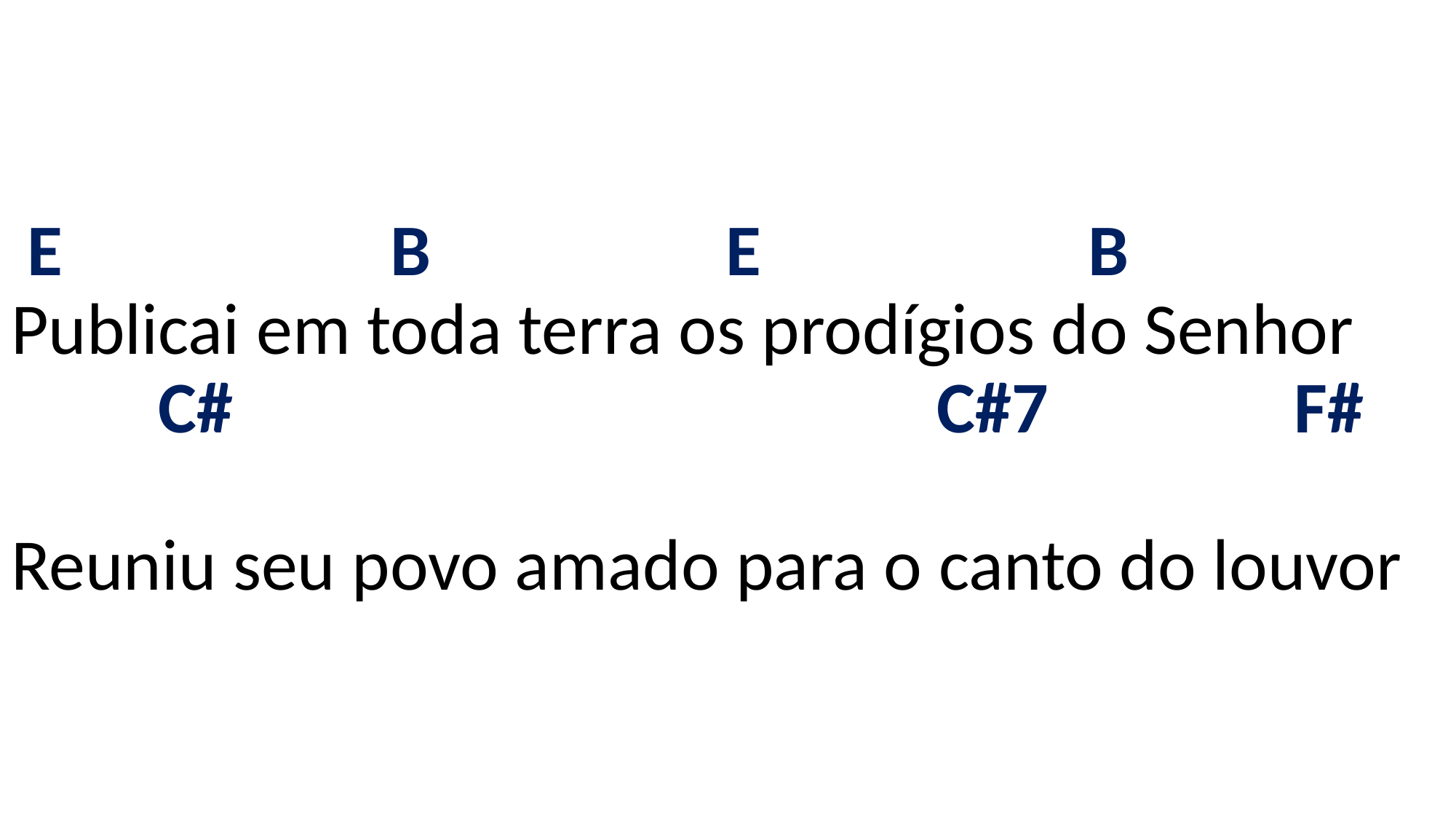

# E                    B                  E                    B Publicai em toda terra os prodígios do Senhor C#                                           C#7               F# Reuniu seu povo amado para o canto do louvor